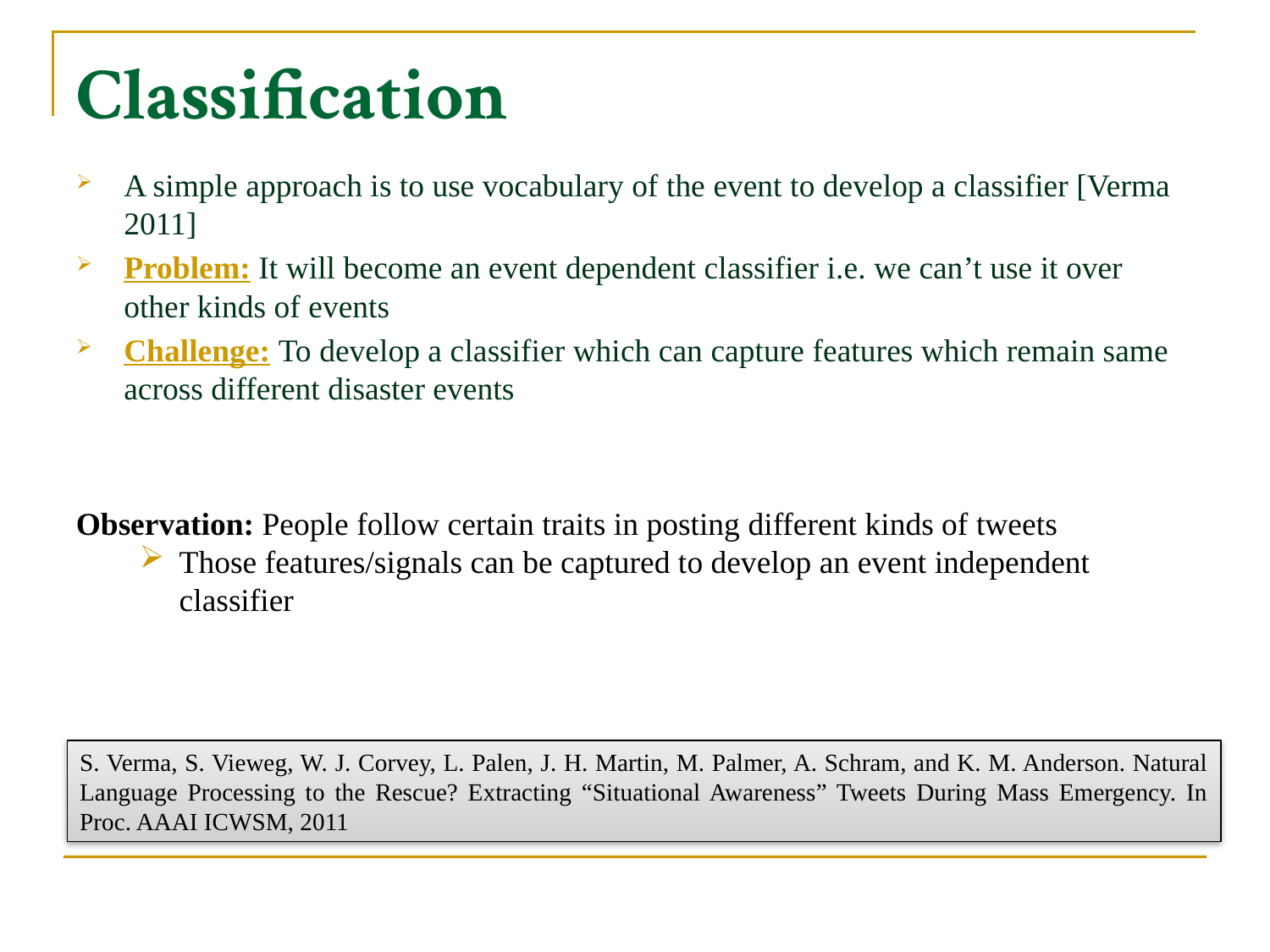

# Classification
A simple approach is to use vocabulary of the event to develop a classifier [Verma 2011]
Problem: It will become an event dependent classifier i.e. we can’t use it over other kinds of events
Challenge: To develop a classifier which can capture features which remain same across different disaster events

Observation: People follow certain traits in posting different kinds of tweets
Those features/signals can be captured to develop an event independent classifier

S. Verma, S. Vieweg, W. J. Corvey, L. Palen, J. H. Martin, M. Palmer, A. Schram, and K. M. Anderson. Natural Language Processing to the Rescue? Extracting “Situational Awareness” Tweets During Mass Emergency. In Proc. AAAI ICWSM, 2011